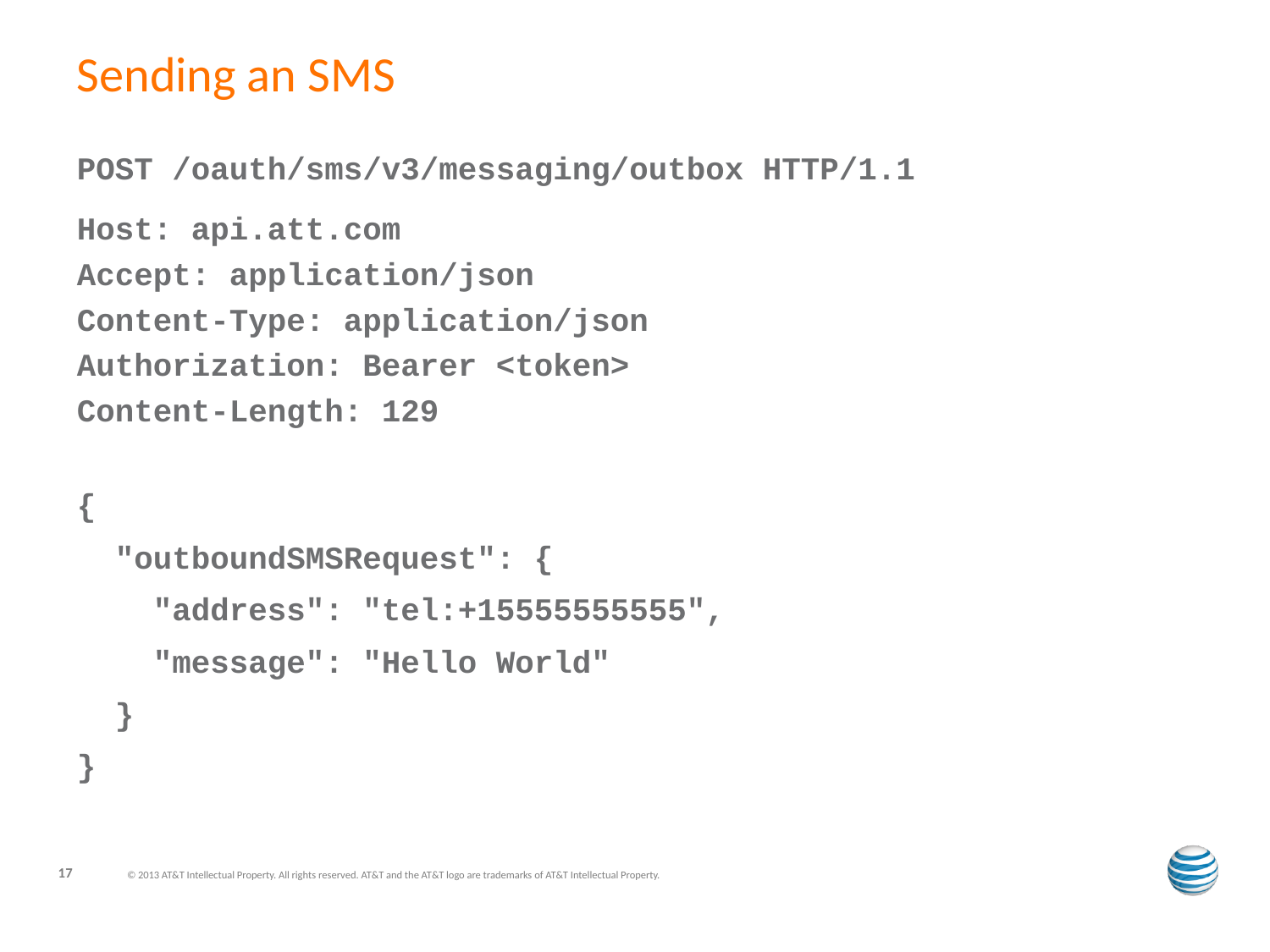

# Sending an SMS
POST /oauth/sms/v3/messaging/outbox HTTP/1.1
Host: api.att.com
Accept: application/json
Content-Type: application/json
Authorization: Bearer <token>
Content-Length: 129

{
  "outboundSMSRequest": {
    "address": "tel:+15555555555",
    "message": "Hello World"
  }
}

17
© 2013 AT&T Intellectual Property. All rights reserved. AT&T and the AT&T logo are trademarks of AT&T Intellectual Property.